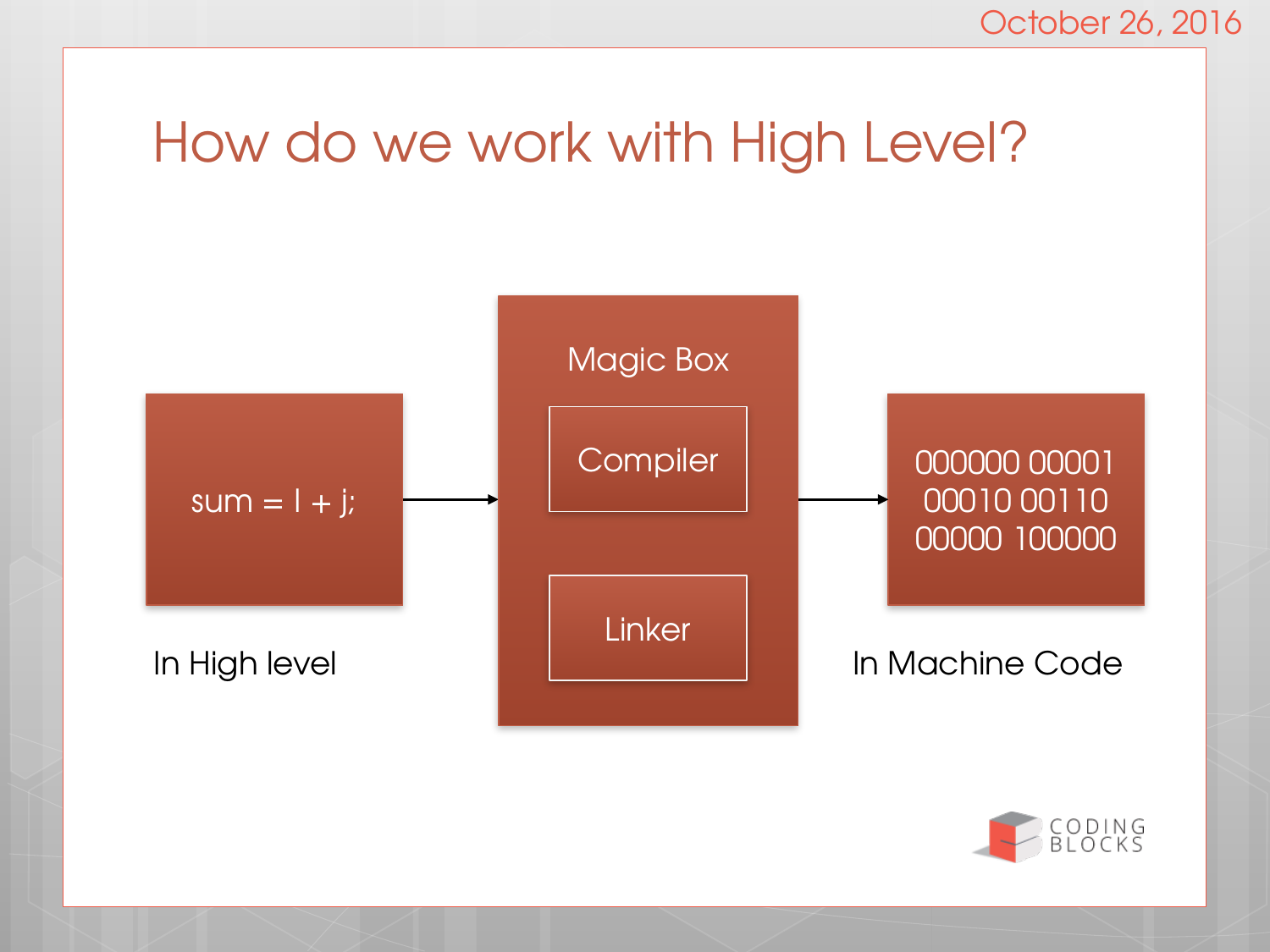

October 26, 2016
11
# How do we work with High Level?

Magic Box

Compiler

Linker

sum = I + j;

000000 00001 00010 00110 00000 100000

In High level
In Machine Code